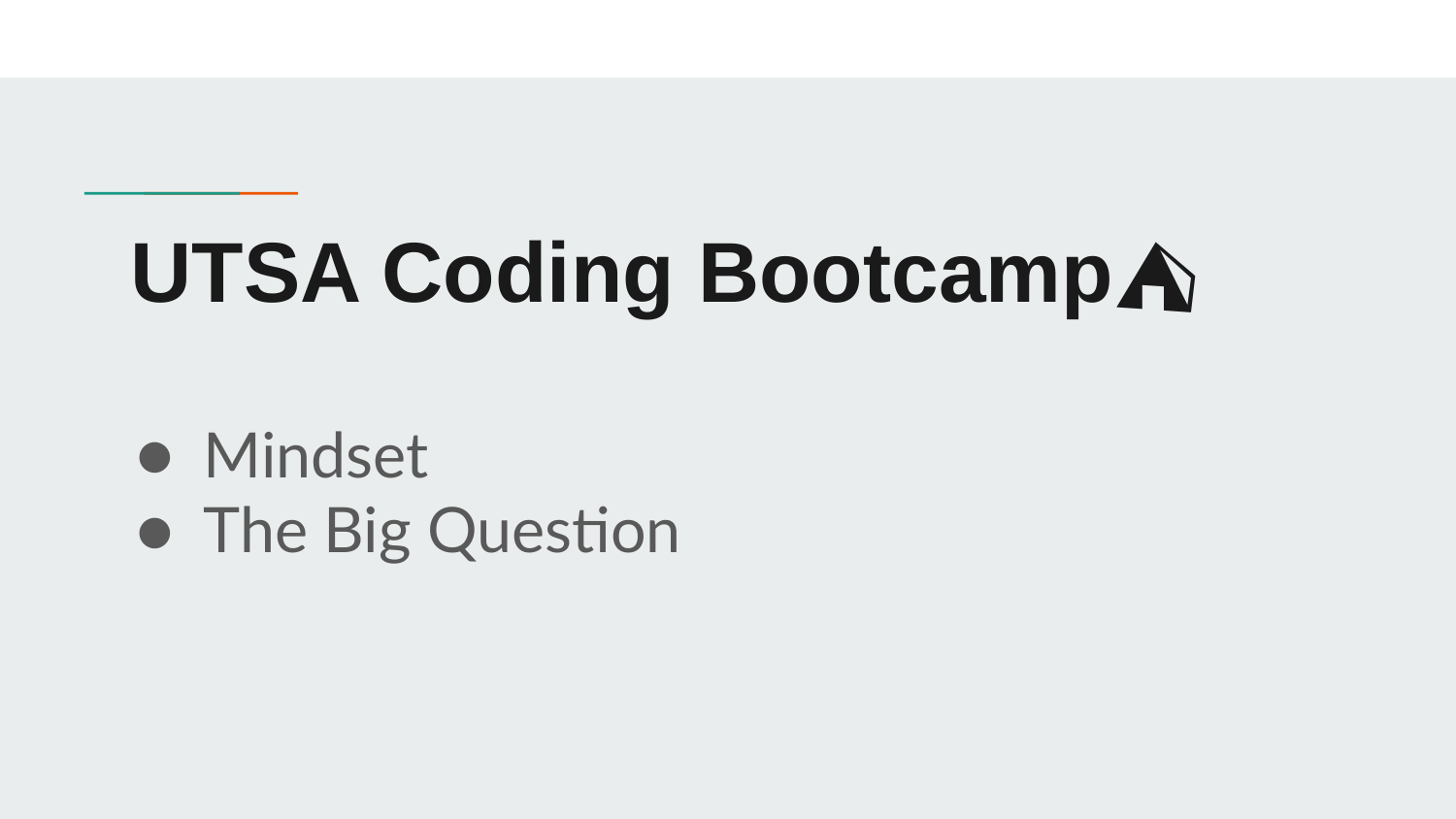

# UTSA Coding Bootcamp🥾⛺
Mindset
The Big Question